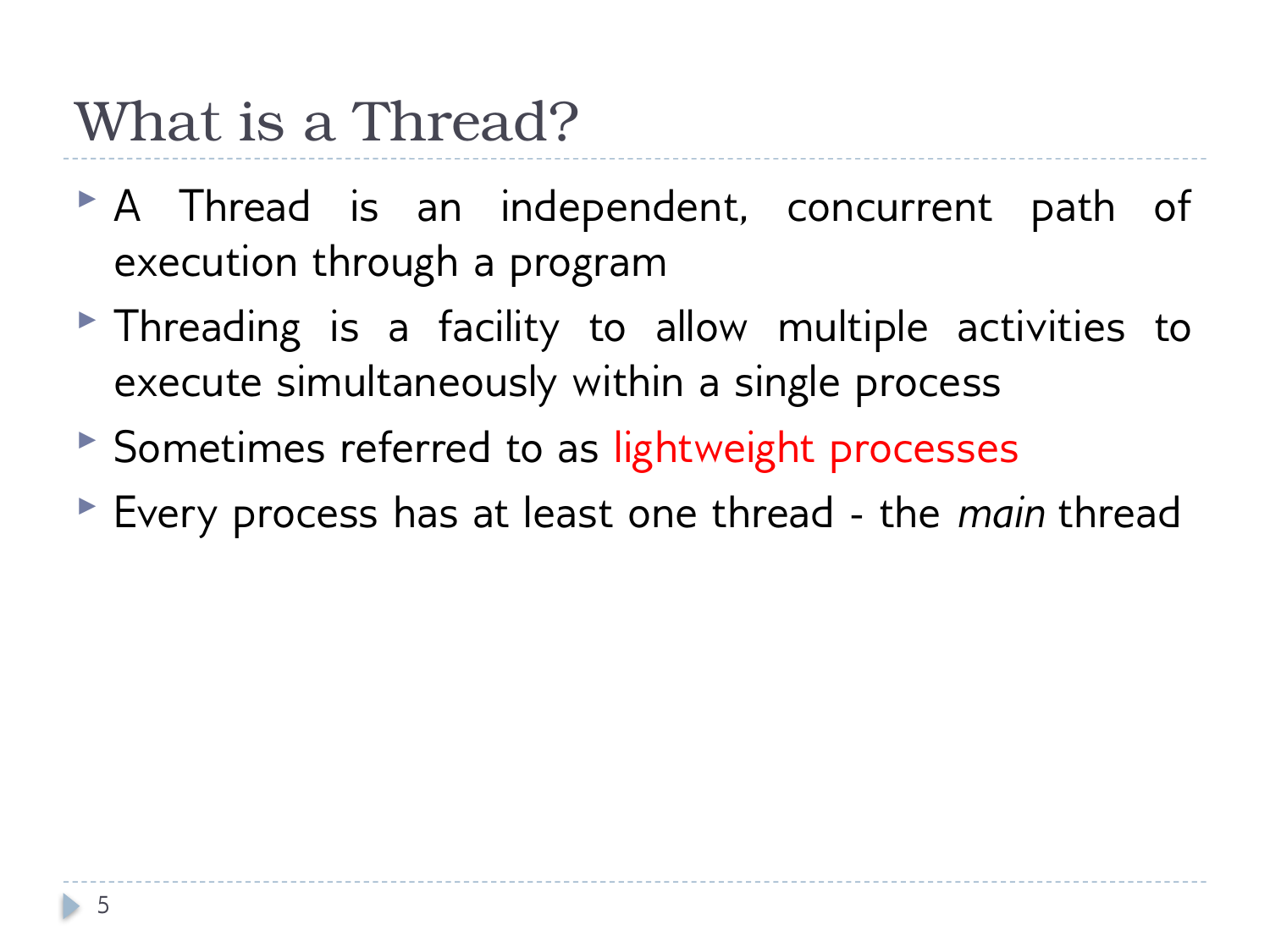

# What is a Thread?
A Thread is an independent, concurrent path of execution through a program
Threading is a facility to allow multiple activities to execute simultaneously within a single process
Sometimes referred to as lightweight processes
Every process has at least one thread - the main thread
5